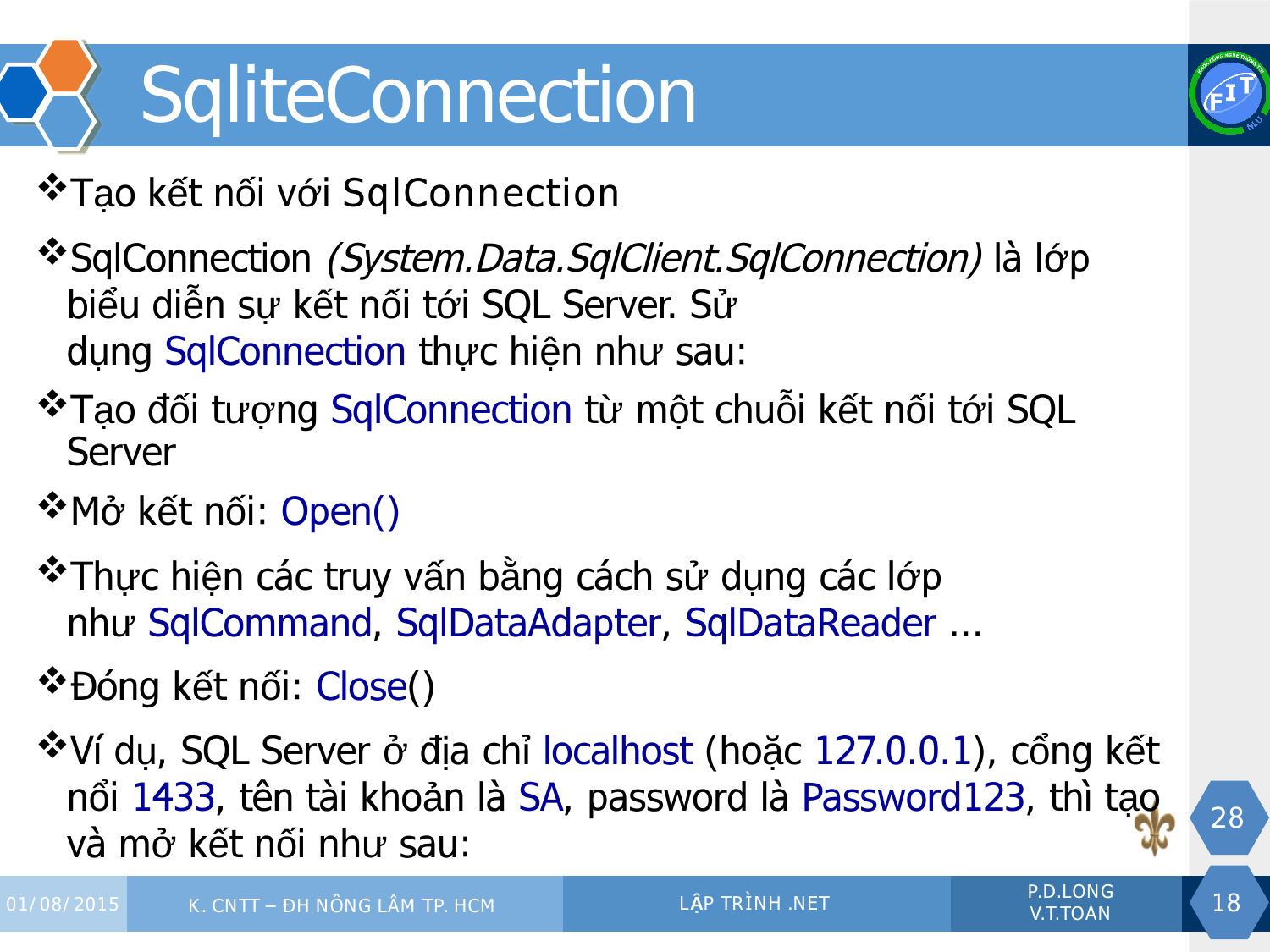

# SqliteConnection
Tạo kết nối với SqlConnection
SqlConnection (System.Data.SqlClient.SqlConnection) là lớp biểu diễn sự kết nối tới SQL Server. Sử dụng SqlConnection thực hiện như sau:
Tạo đối tượng SqlConnection từ một chuỗi kết nối tới SQL Server
Mở kết nối: Open()
Thực hiện các truy vấn bằng cách sử dụng các lớp như SqlCommand, SqlDataAdapter, SqlDataReader ...
Đóng kết nối: Close()
Ví dụ, SQL Server ở địa chỉ localhost (hoặc 127.0.0.1), cổng kết nổi 1433, tên tài khoản là SA, password là Password123, thì tạo và mở kết nối như sau:
28
01/08/2015
K. CNTT – ĐH NÔNG LÂM TP. HCM